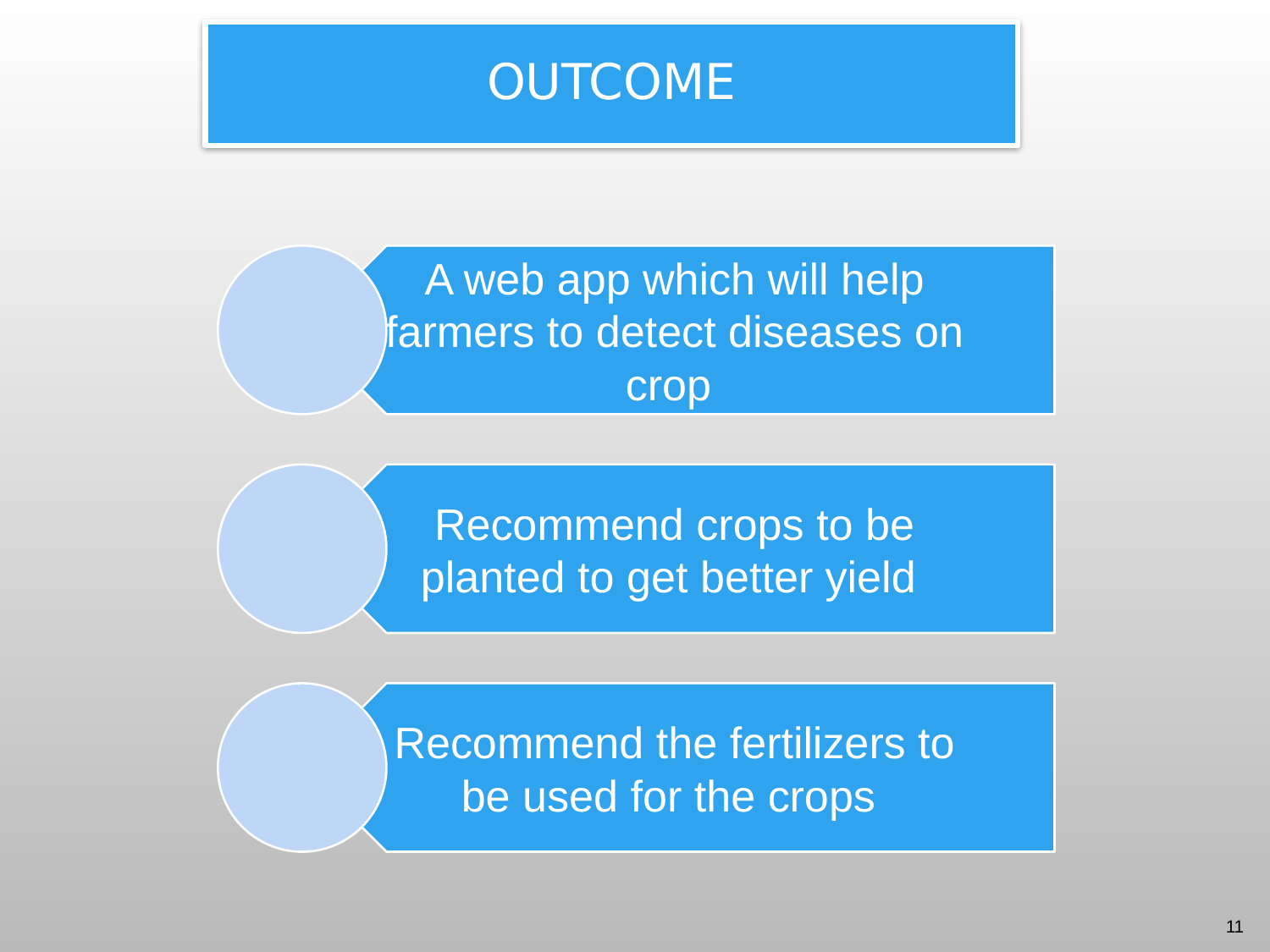

# Outcomes
Outcome
A web app which will help farmers to detect diseases on crop
Recommend crops to be planted to get better yield
Recommend the fertilizers to be used for the crops
11